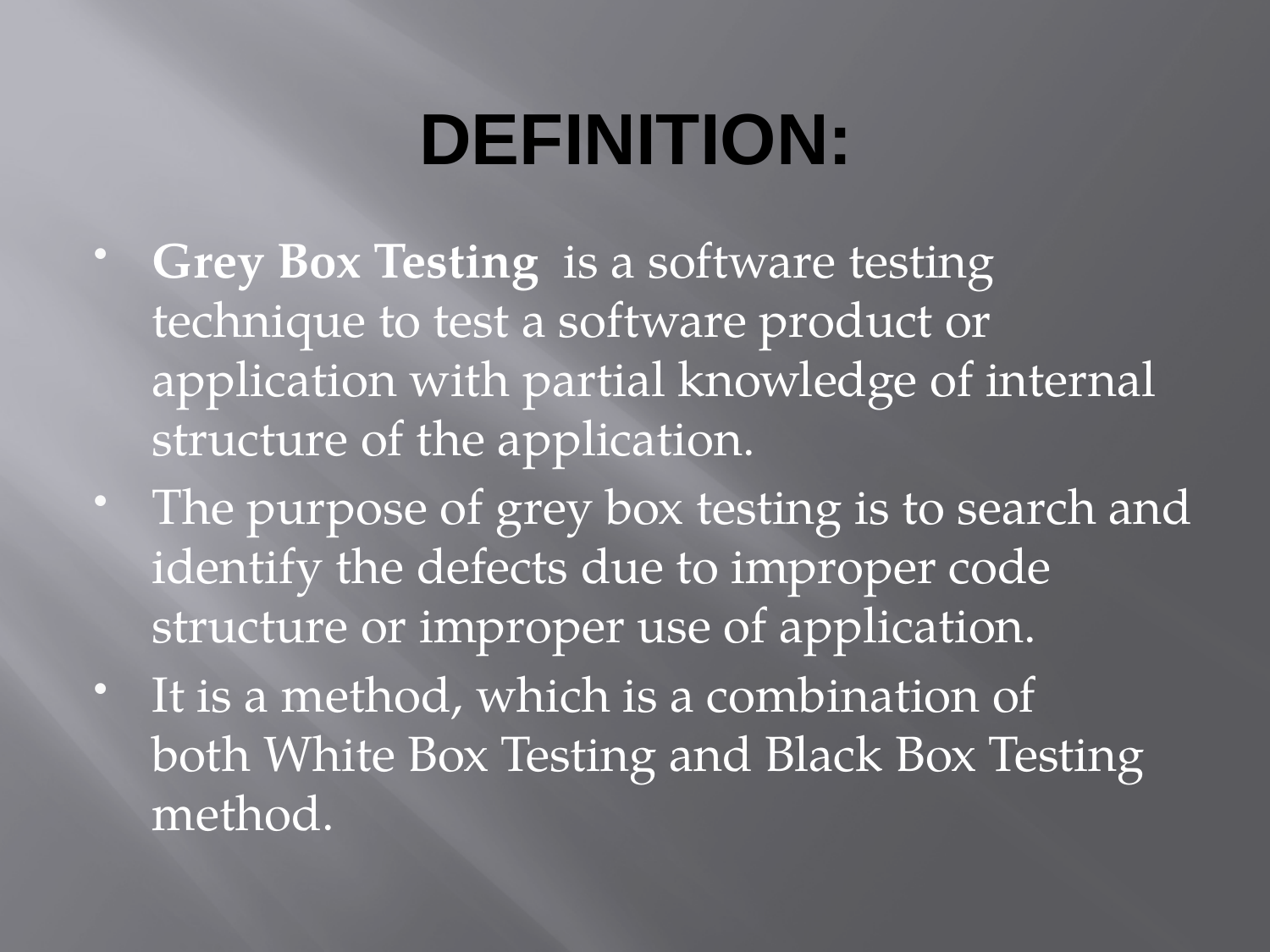

# DEFINITION:
Grey Box Testing  is a software testing technique to test a software product or application with partial knowledge of internal structure of the application.
The purpose of grey box testing is to search and identify the defects due to improper code structure or improper use of application.
It is a method, which is a combination of both White Box Testing and Black Box Testing method.